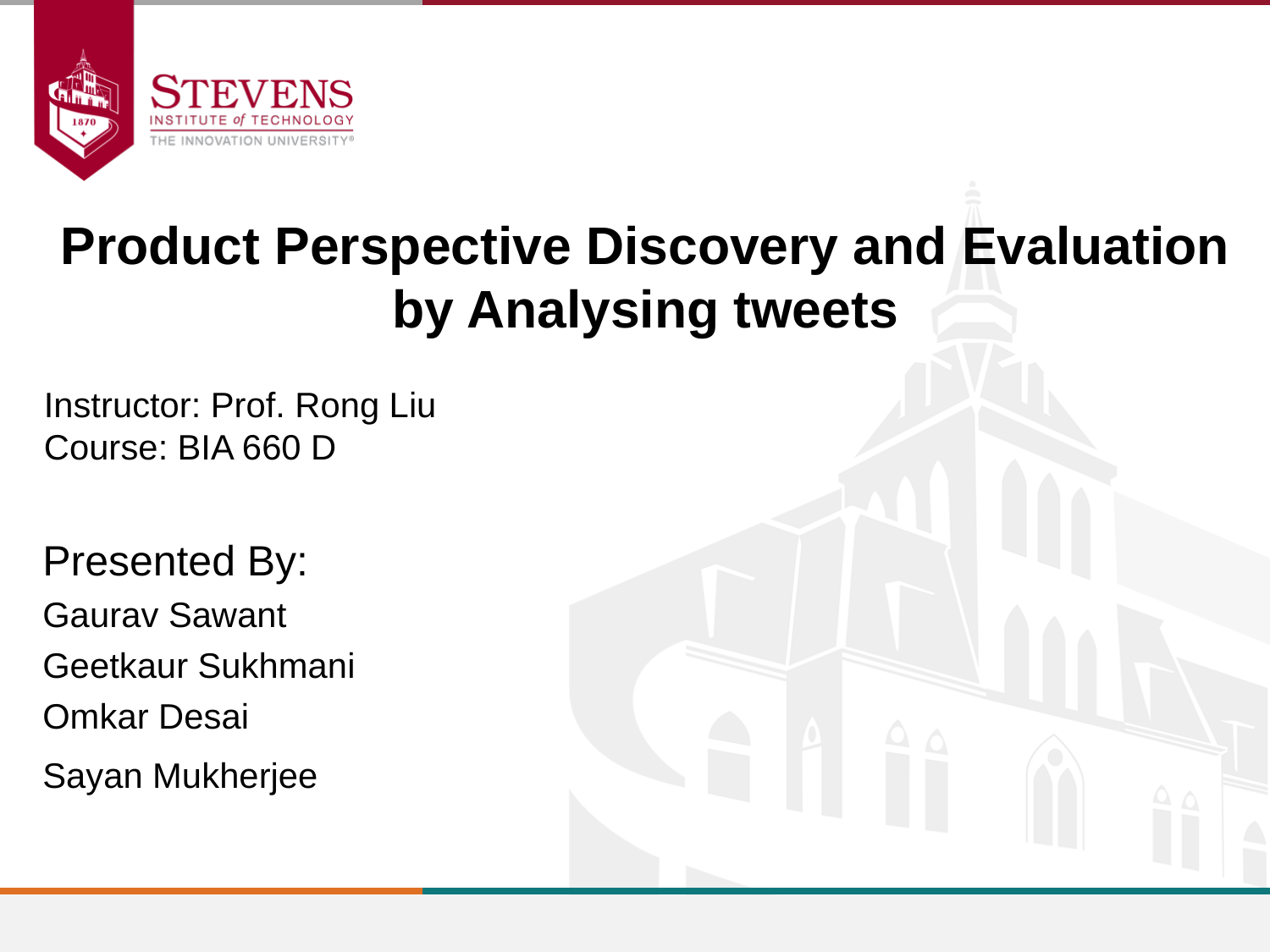

Product Perspective Discovery and Evaluation by Analysing tweets
Instructor: Prof. Rong Liu
Course: BIA 660 D
Presented By:
Gaurav Sawant
Geetkaur Sukhmani
Omkar Desai
Sayan Mukherjee